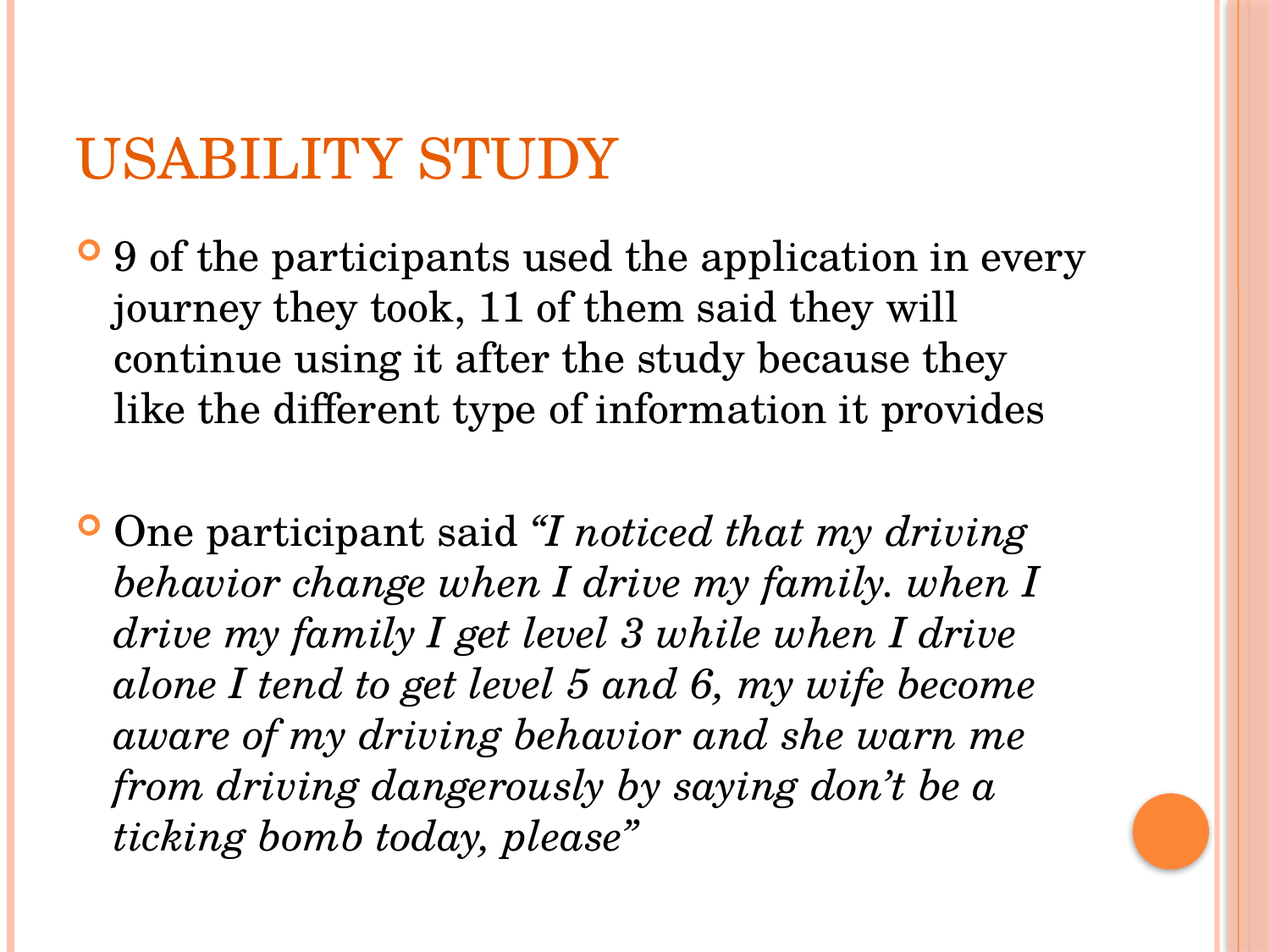

# Usability Study
9 of the participants used the application in every journey they took, 11 of them said they will continue using it after the study because they like the different type of information it provides

One participant said “I noticed that my driving behavior change when I drive my family. when I drive my family I get level 3 while when I drive alone I tend to get level 5 and 6, my wife become aware of my driving behavior and she warn me from driving dangerously by saying don’t be a ticking bomb today, please”